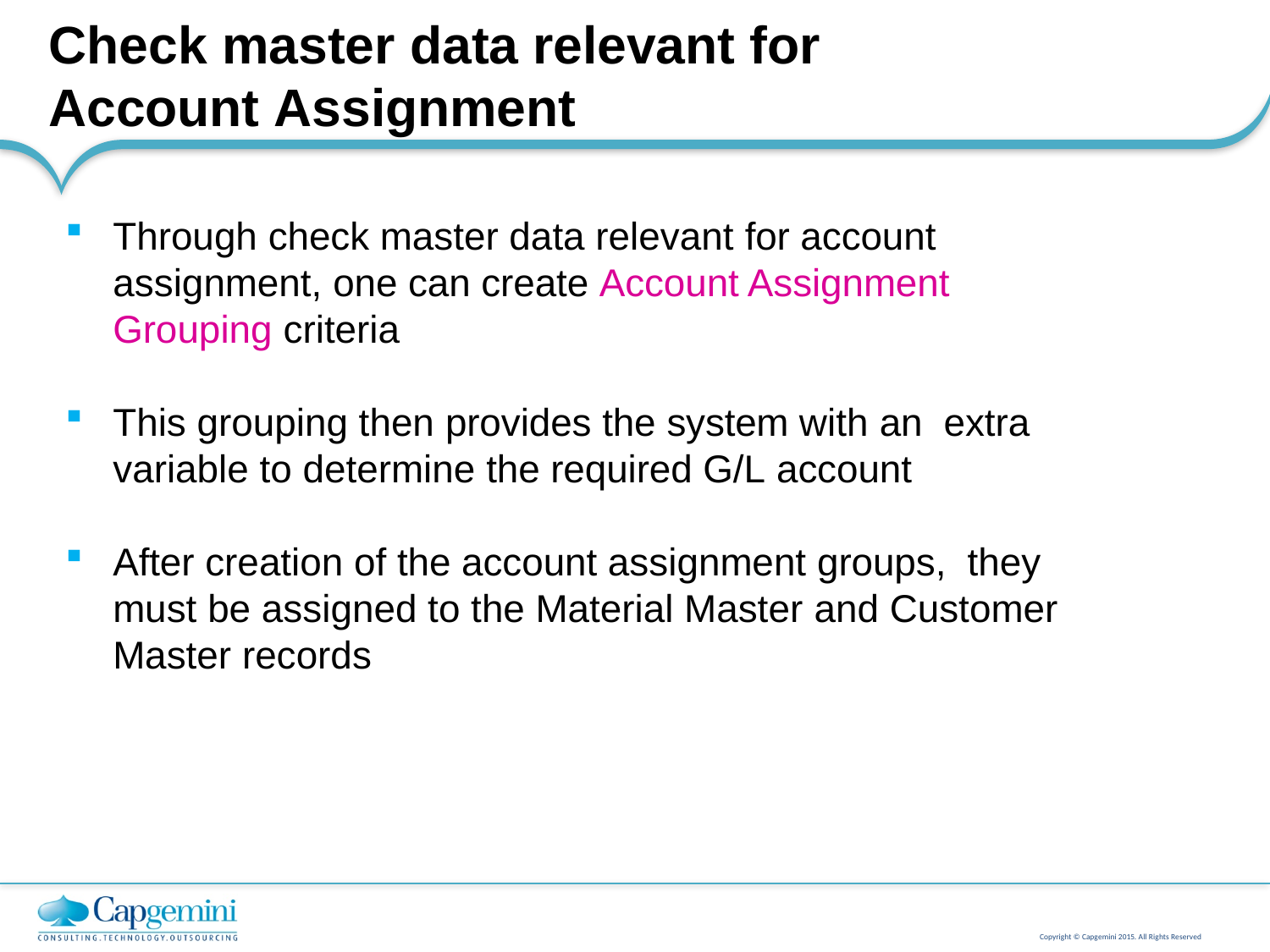

# Check master data relevant for
Account Assignment
Through check master data relevant for account  assignment, one can create Account Assignment  Grouping criteria

This grouping then provides the system with an  extra variable to determine the required G/L account

After creation of the account assignment groups,  they must be assigned to the Material Master and Customer Master records